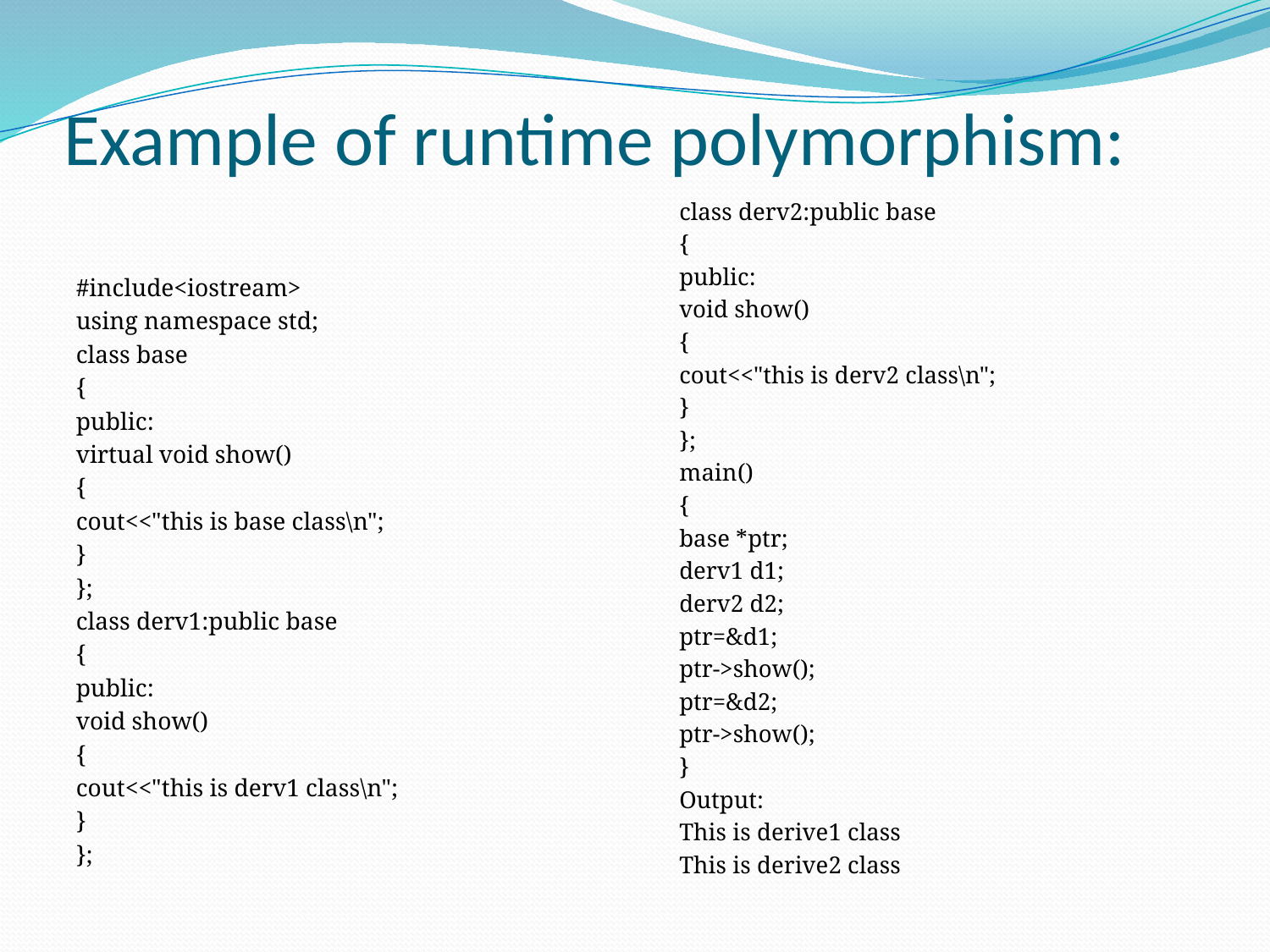

# Example of runtime polymorphism:
class derv2:public base
{
public:
void show()
{
cout<<"this is derv2 class\n";
}
};
main()
{
base *ptr;
derv1 d1;
derv2 d2;
ptr=&d1;
ptr->show();
ptr=&d2;
ptr->show();
}
Output:
This is derive1 class
This is derive2 class

#include<iostream>
using namespace std;
class base
{
public:
virtual void show()
{
cout<<"this is base class\n";
}
};
class derv1:public base
{
public:
void show()
{
cout<<"this is derv1 class\n";
}
};